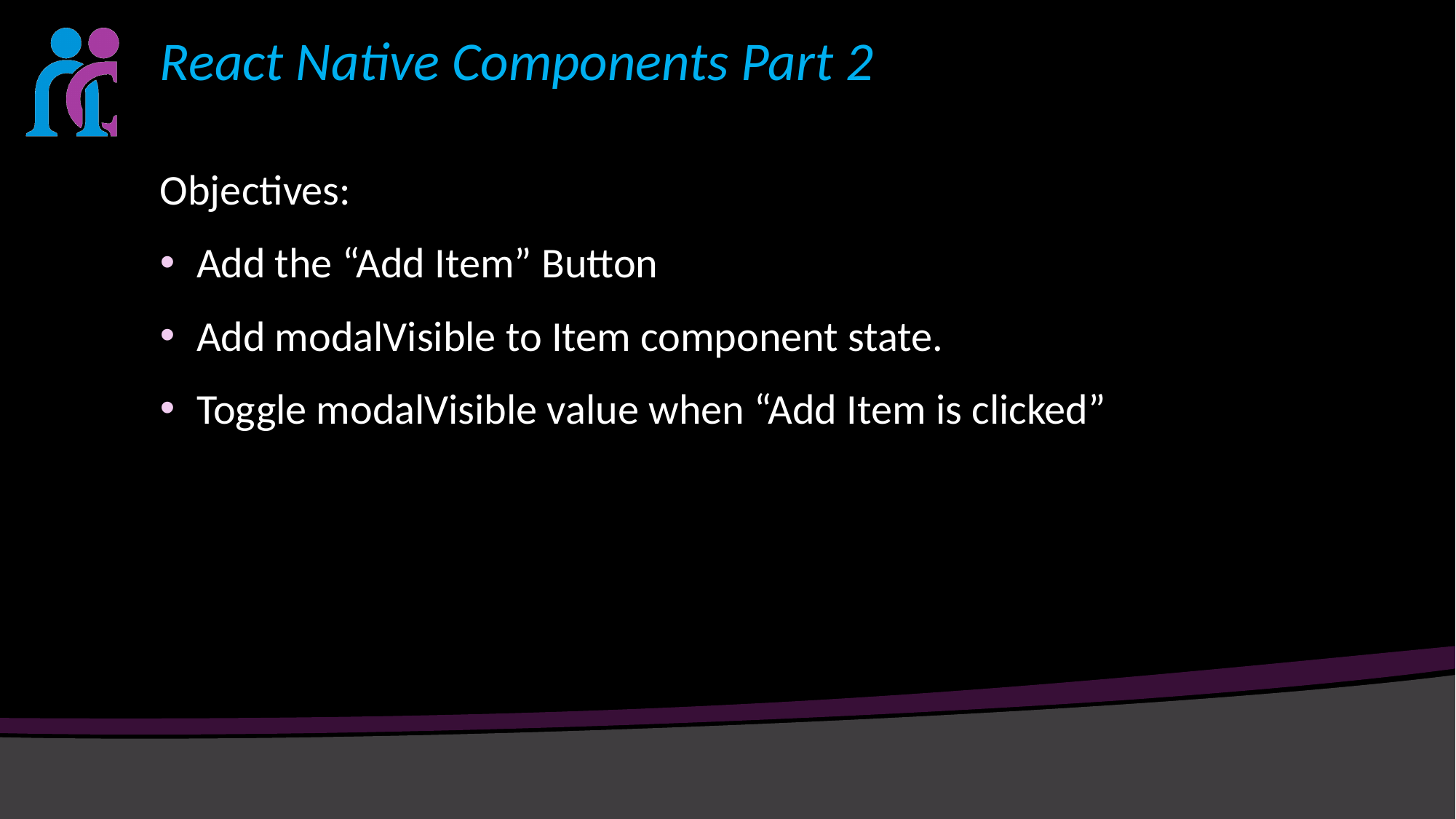

# React Native Components Part 2
Objectives:
Add the “Add Item” Button
Add modalVisible to Item component state.
Toggle modalVisible value when “Add Item is clicked”